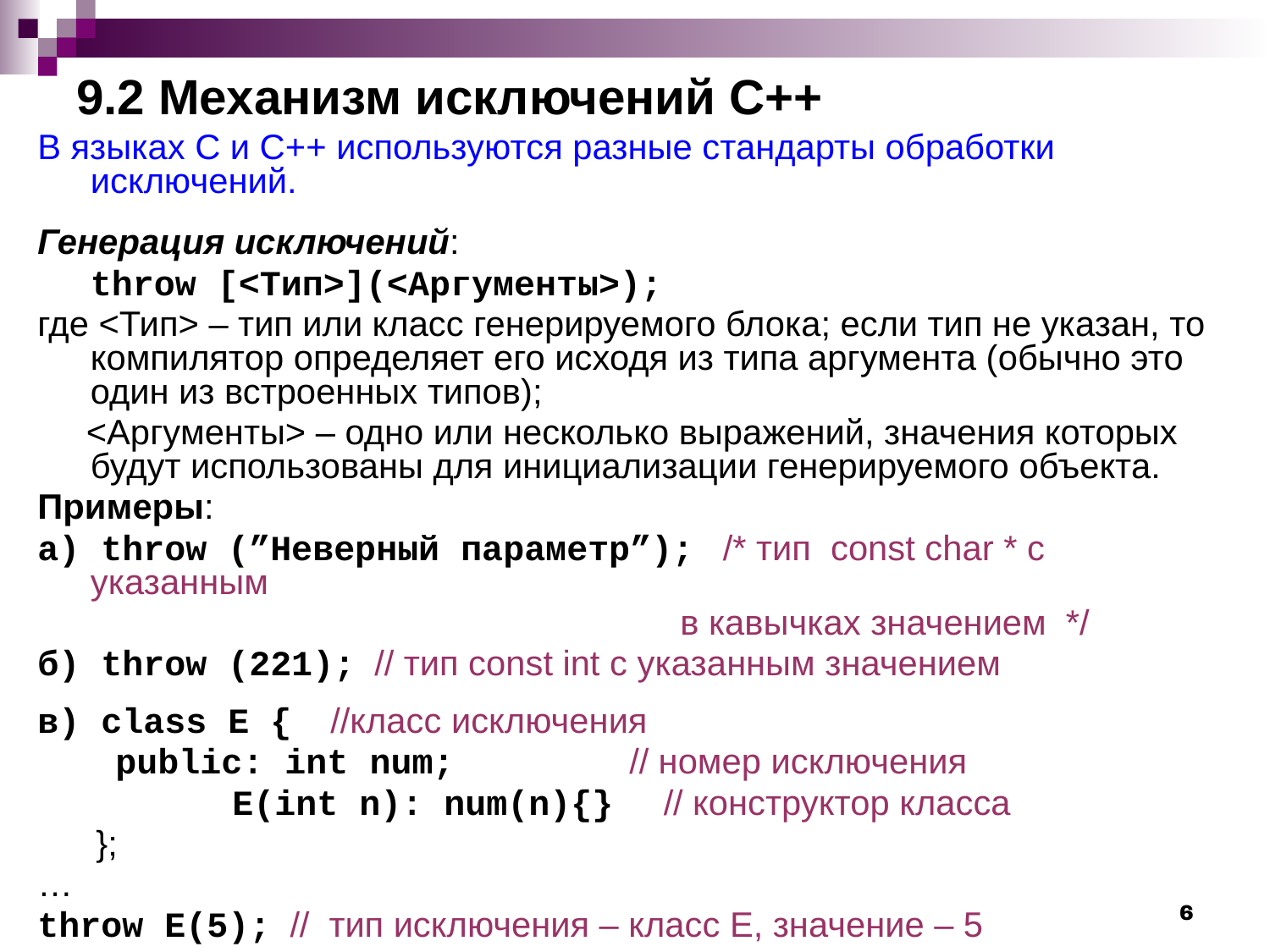

# 9.2 Механизм исключений С++
В языках С и С++ используются разные стандарты обработки исключений.

Генерация исключений:
	throw [<Тип>](<Аргументы>);
где <Тип> – тип или класс генерируемого блока; если тип не указан, то компилятор определяет его исходя из типа аргумента (обычно это один из встроенных типов);
     <Аргументы> – одно или несколько выражений, значения которых будут использованы для инициализации генерируемого объекта.
Примеры:
а) throw (”Неверный параметр”);   /* тип  const char * с указанным
                                                                  в кавычках значением  */
б) throw (221);  // тип const int с указанным значением

в) class E {    //класс исключения
        public: int num;                  // номер исключения
                    E(int n): num(n){}    // конструктор класса
      };
…
throw E(5);  //  тип исключения – класс E, значение – 5
6